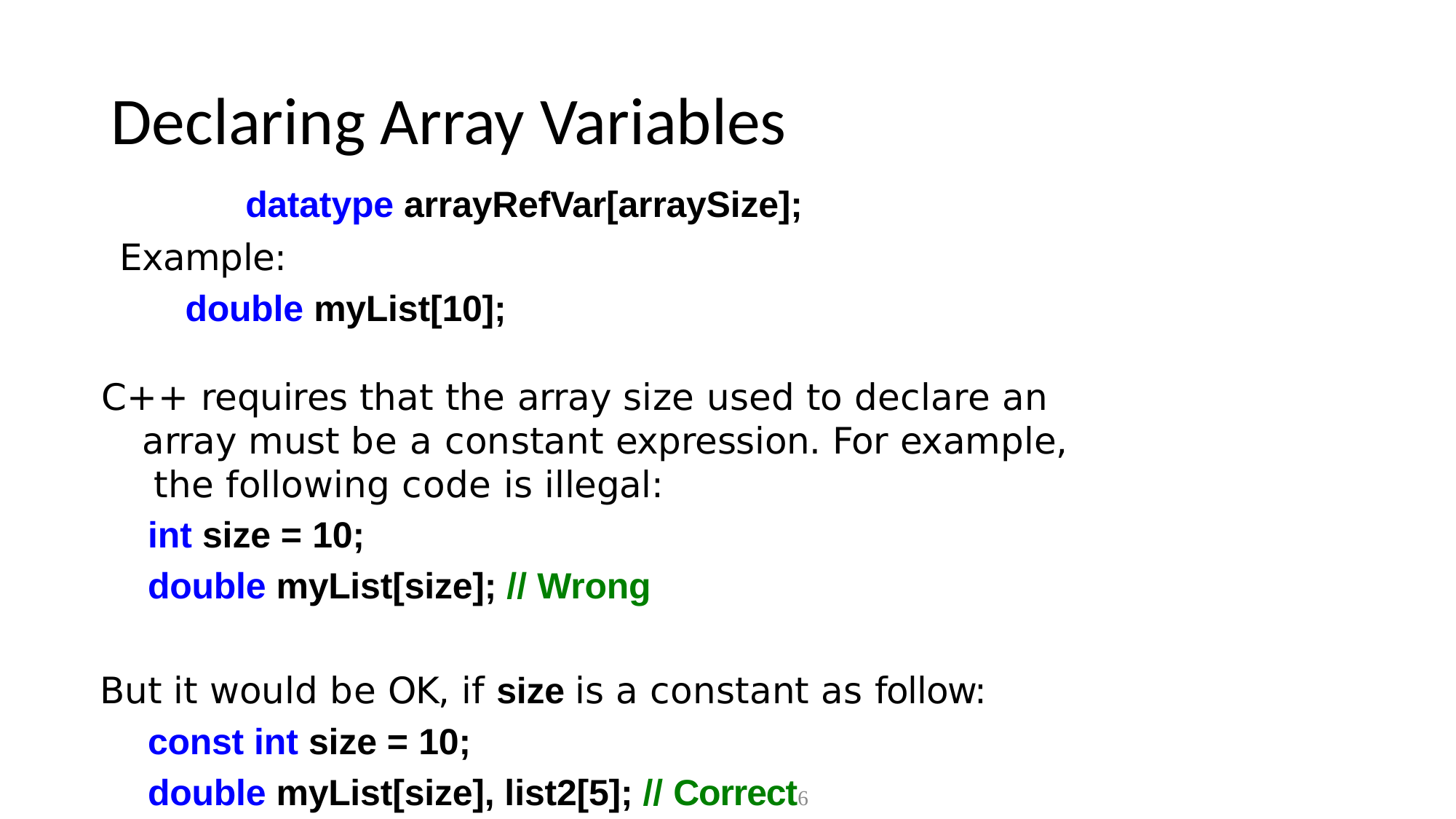

# Declaring Array Variables
datatype arrayRefVar[arraySize];
Example:
double myList[10];

C++ requires that the array size used to declare an  array must be a constant expression. For example,  the following code is illegal:
int size = 10;
double myList[size]; // Wrong

But it would be OK, if size is a constant as follow:
const int size = 10;
double myList[size], list2[5]; // Correct6